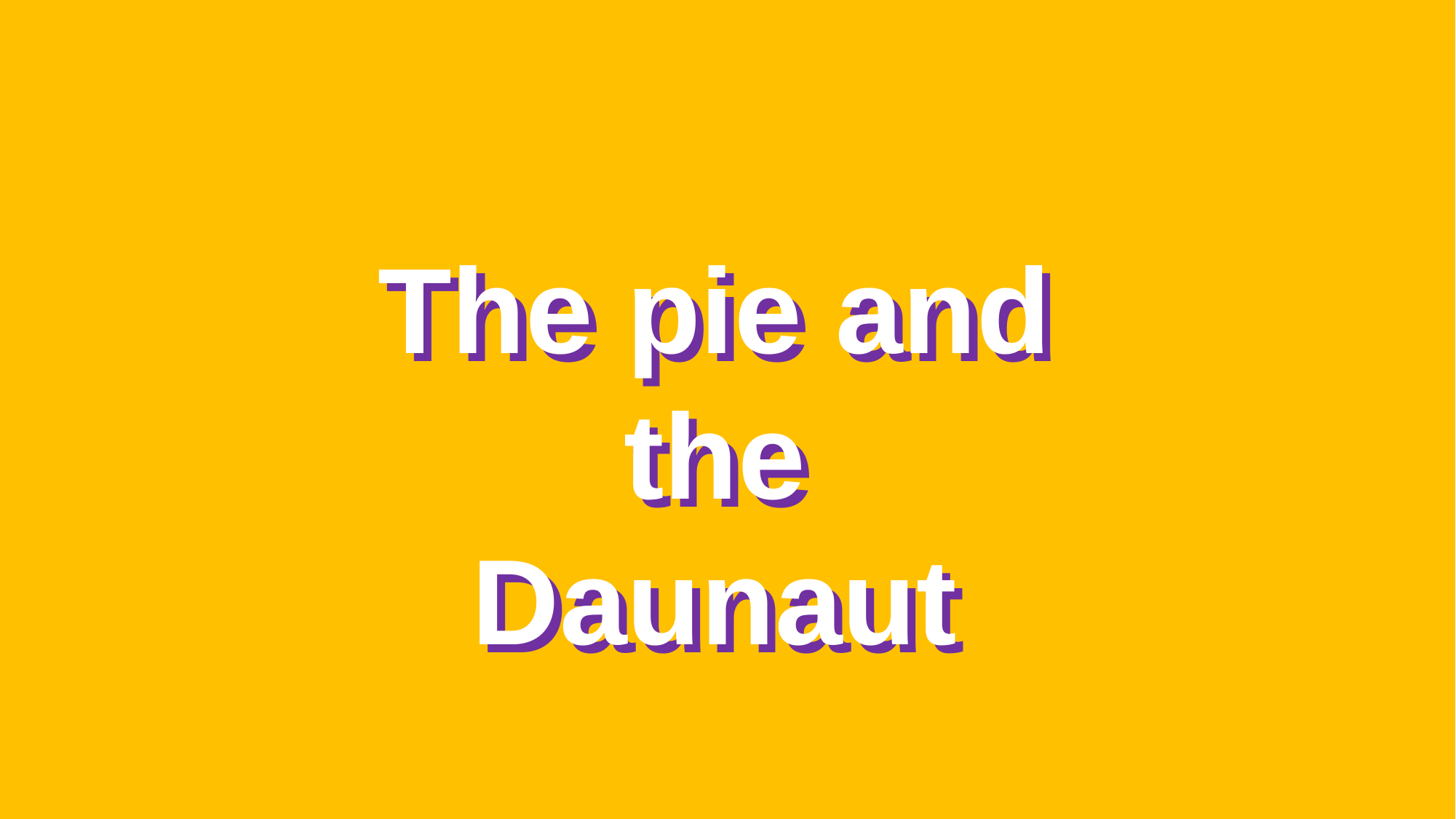

The pie and the Daunaut
The pie and the Daunaut